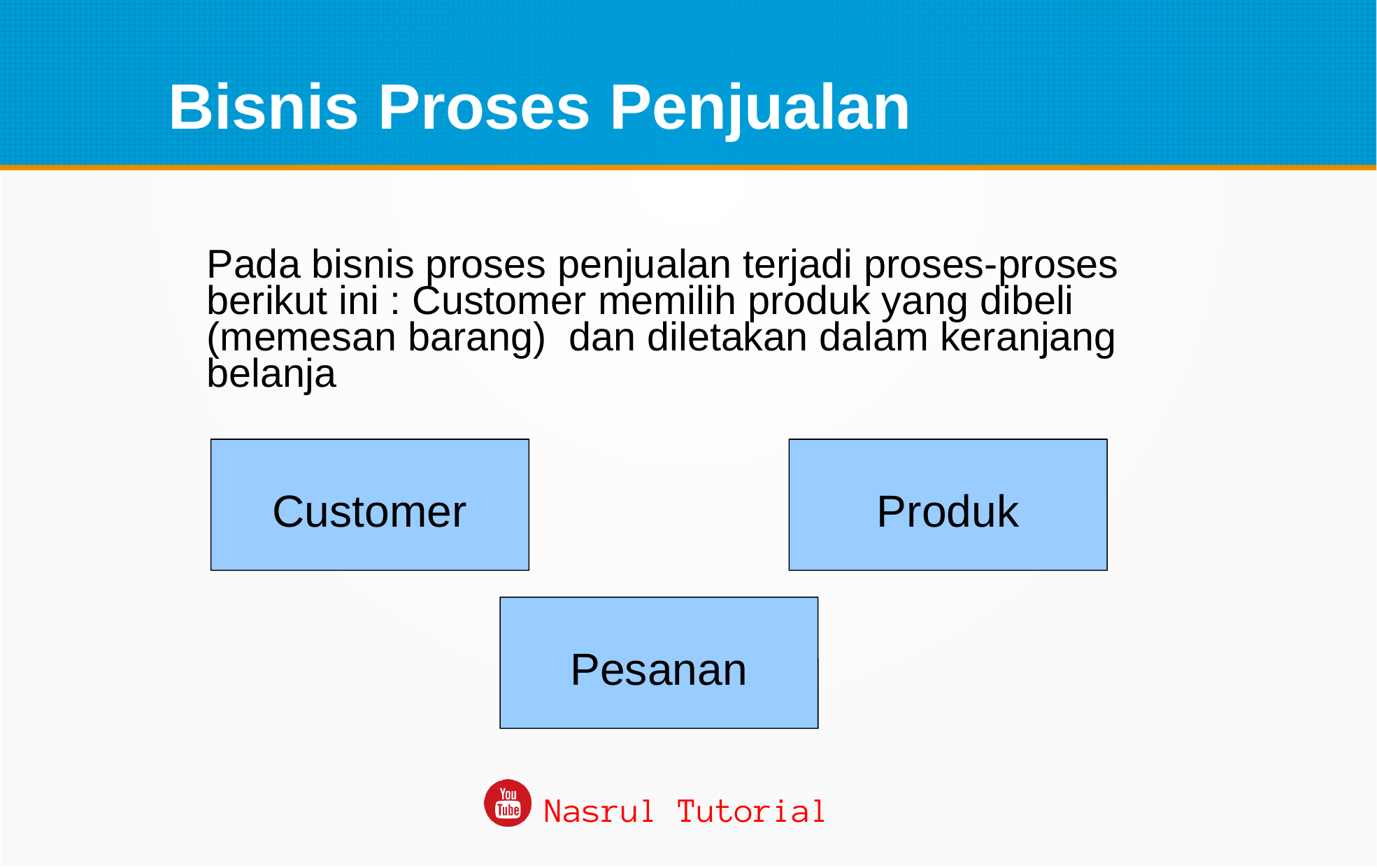

Bisnis Proses Penjualan
Pada bisnis proses penjualan terjadi proses-proses berikut ini : Customer memilih produk yang dibeli (memesan barang)  dan diletakan dalam keranjang belanja
Customer
Produk
Pesanan